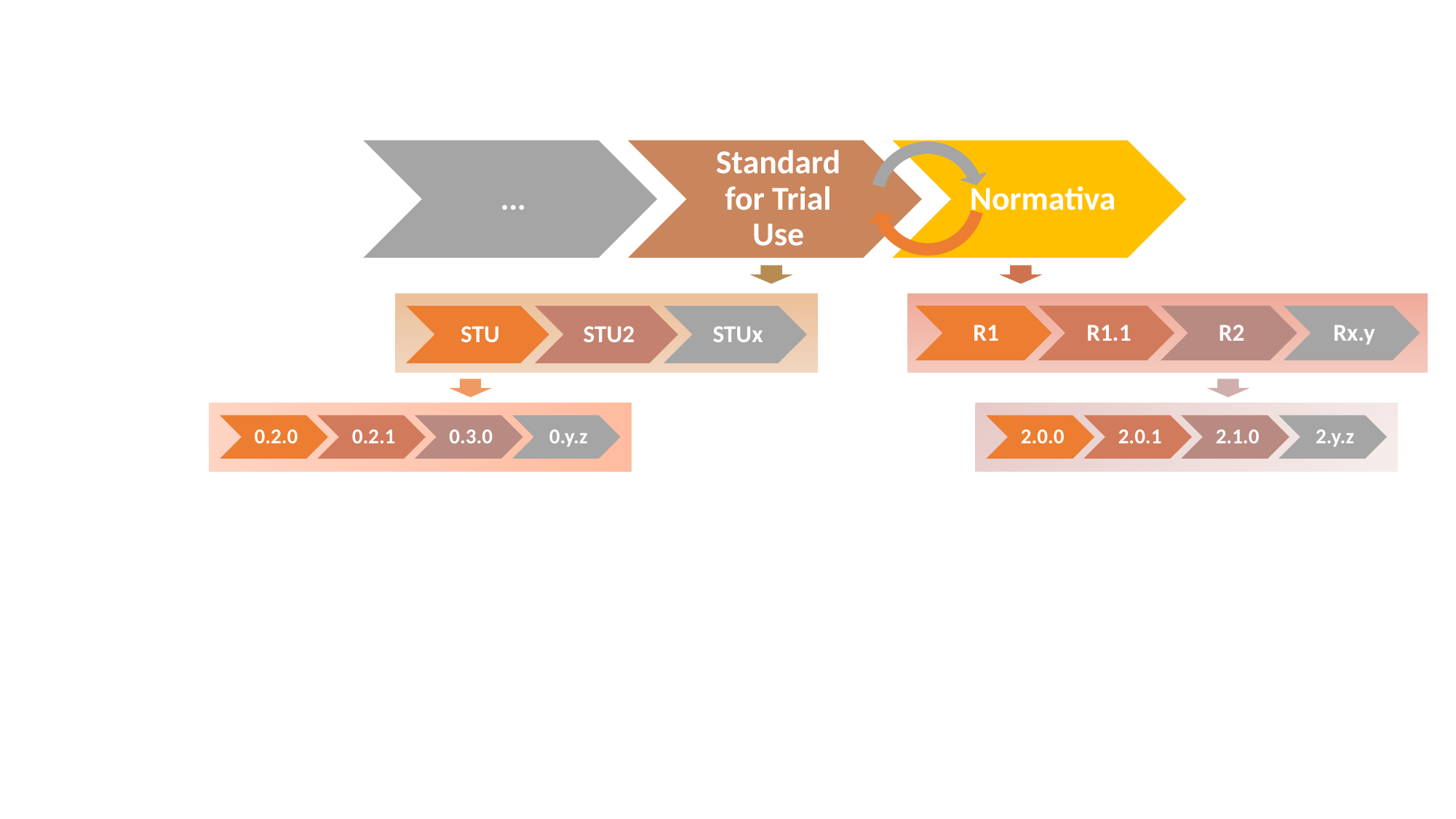

…
Standard for Trial Use
Normativa

R1
R1.1
R2
Rx.y
STU
STU2
STUx

0.2.0
0.2.1
0.3.0
0.y.z

2.0.0
2.0.1
2.1.0
2.y.z